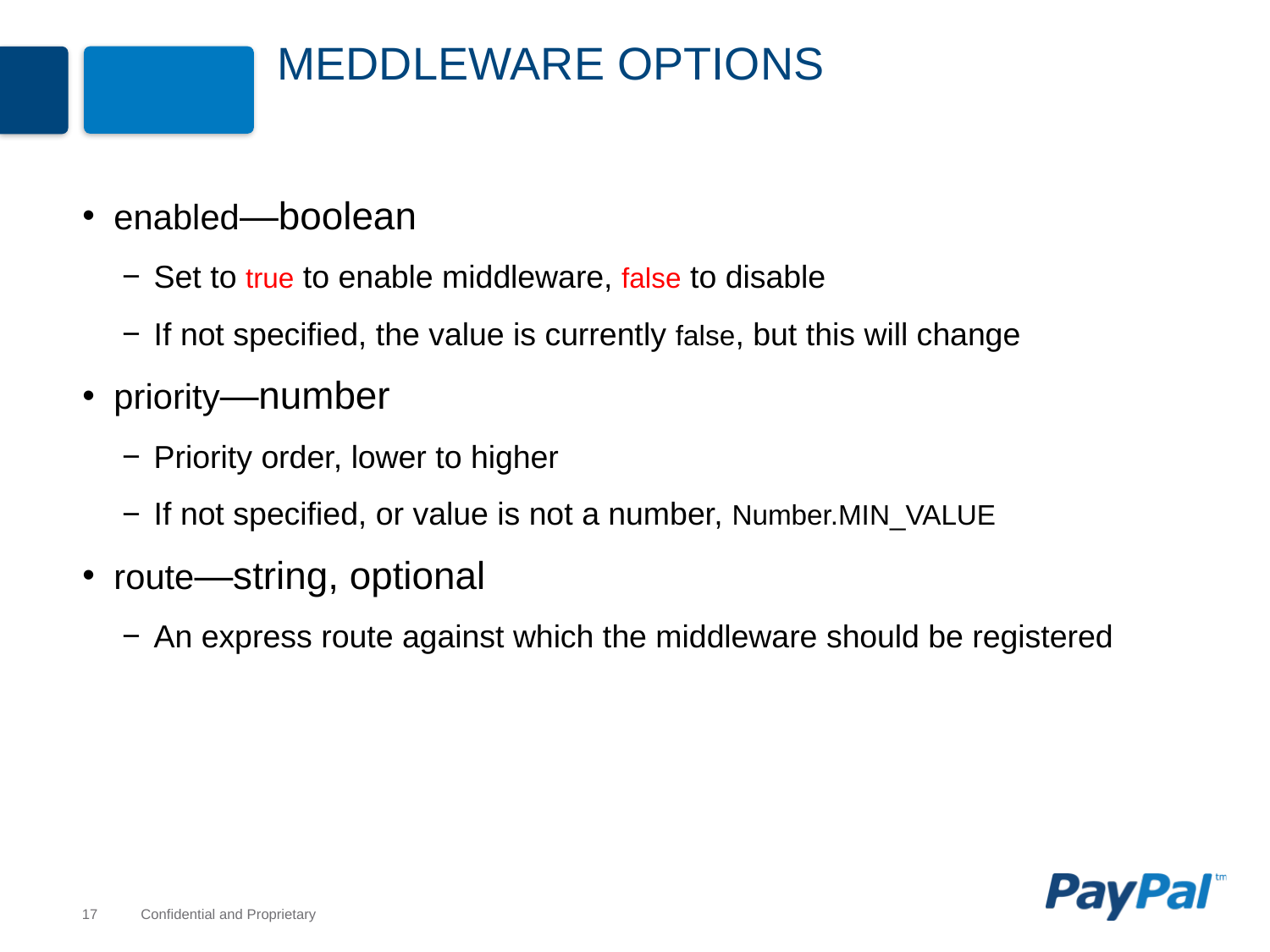

# meddleware options
enabled—boolean
Set to true to enable middleware, false to disable
If not specified, the value is currently false, but this will change
priority—number
Priority order, lower to higher
If not specified, or value is not a number, Number.MIN_VALUE
route—string, optional
An express route against which the middleware should be registered